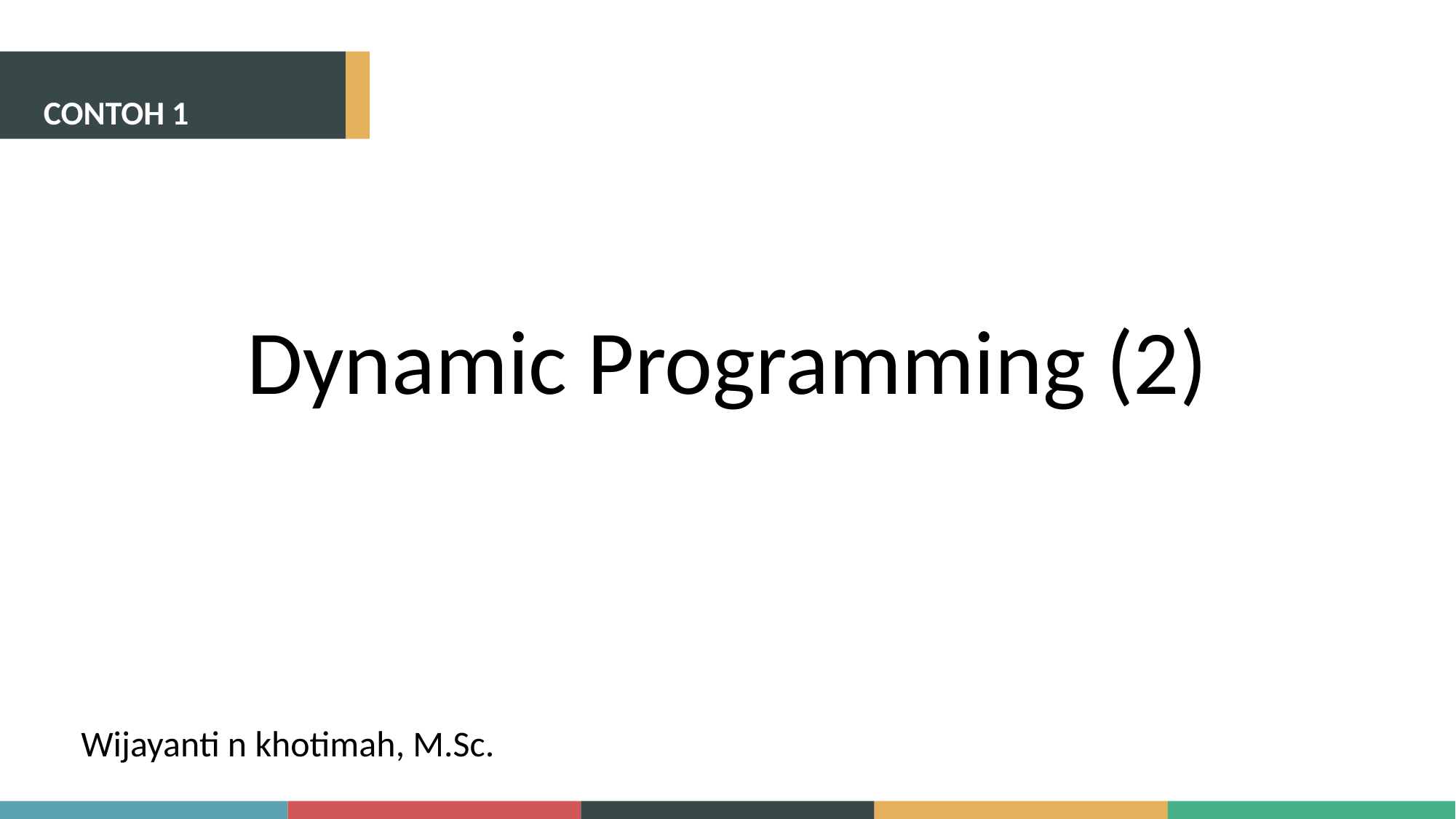

CONTOH 1
# Dynamic Programming (2)
Wijayanti n khotimah, M.Sc.